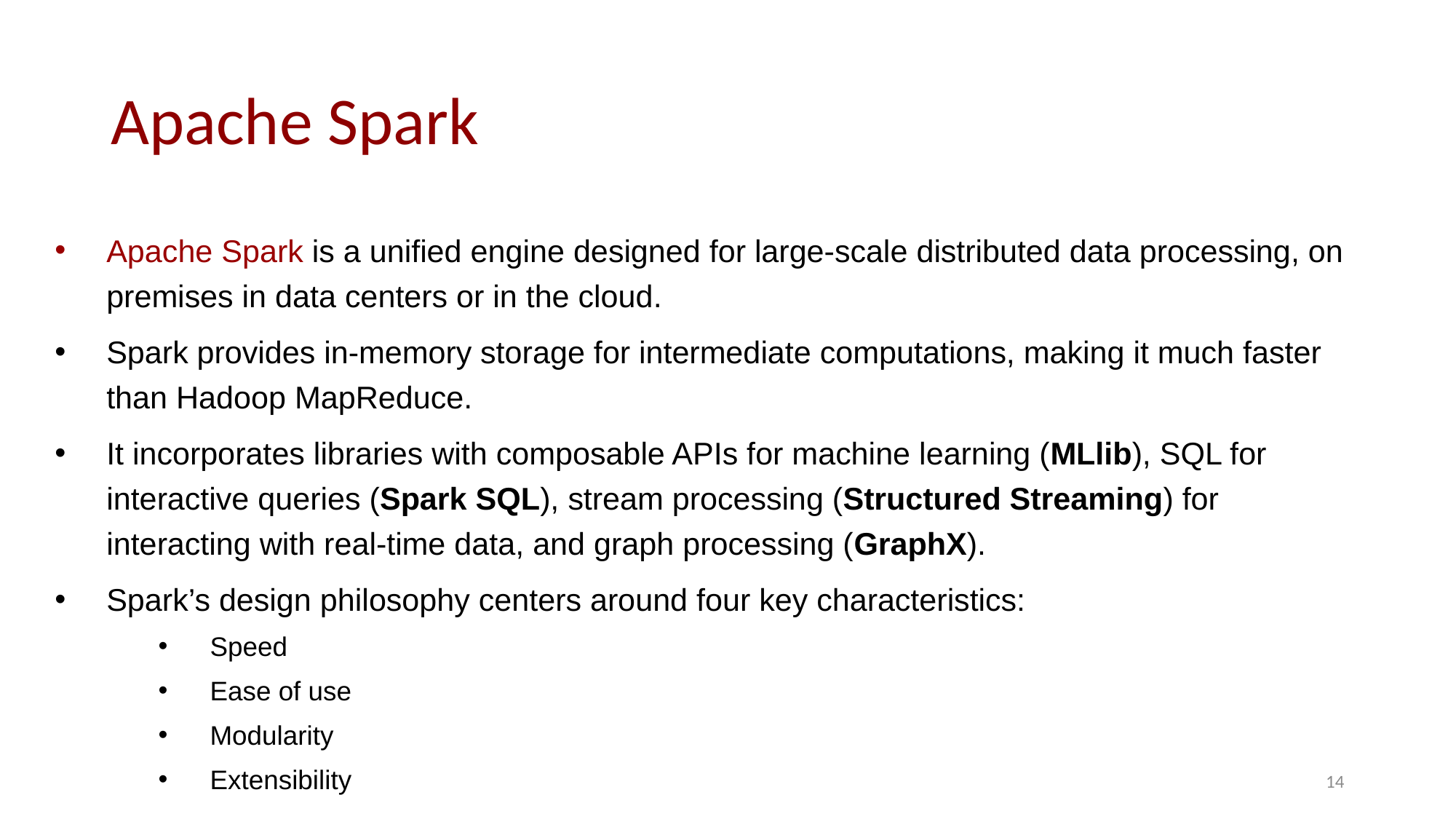

Apache Spark
Apache Spark is a unified engine designed for large-scale distributed data processing, on premises in data centers or in the cloud.
Spark provides in-memory storage for intermediate computations, making it much faster than Hadoop MapReduce.
It incorporates libraries with composable APIs for machine learning (MLlib), SQL for interactive queries (Spark SQL), stream processing (Structured Streaming) for interacting with real-time data, and graph processing (GraphX).
Spark’s design philosophy centers around four key characteristics:
Speed
Ease of use
Modularity
Extensibility
14